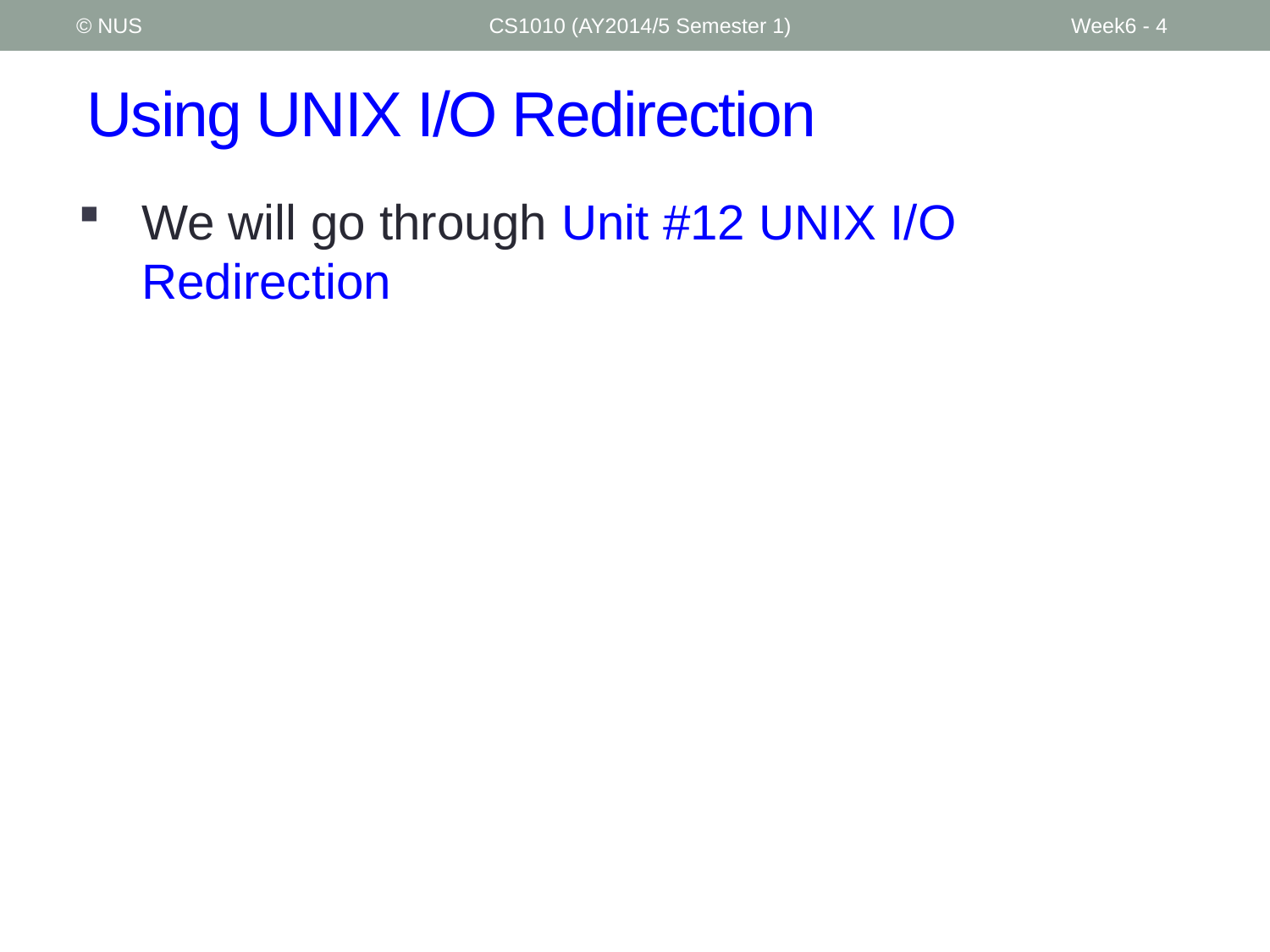

© NUS
CS1010 (AY2014/5 Semester 1)
Week6 - 4
# Using UNIX I/O Redirection
We will go through Unit #12 UNIX I/O Redirection